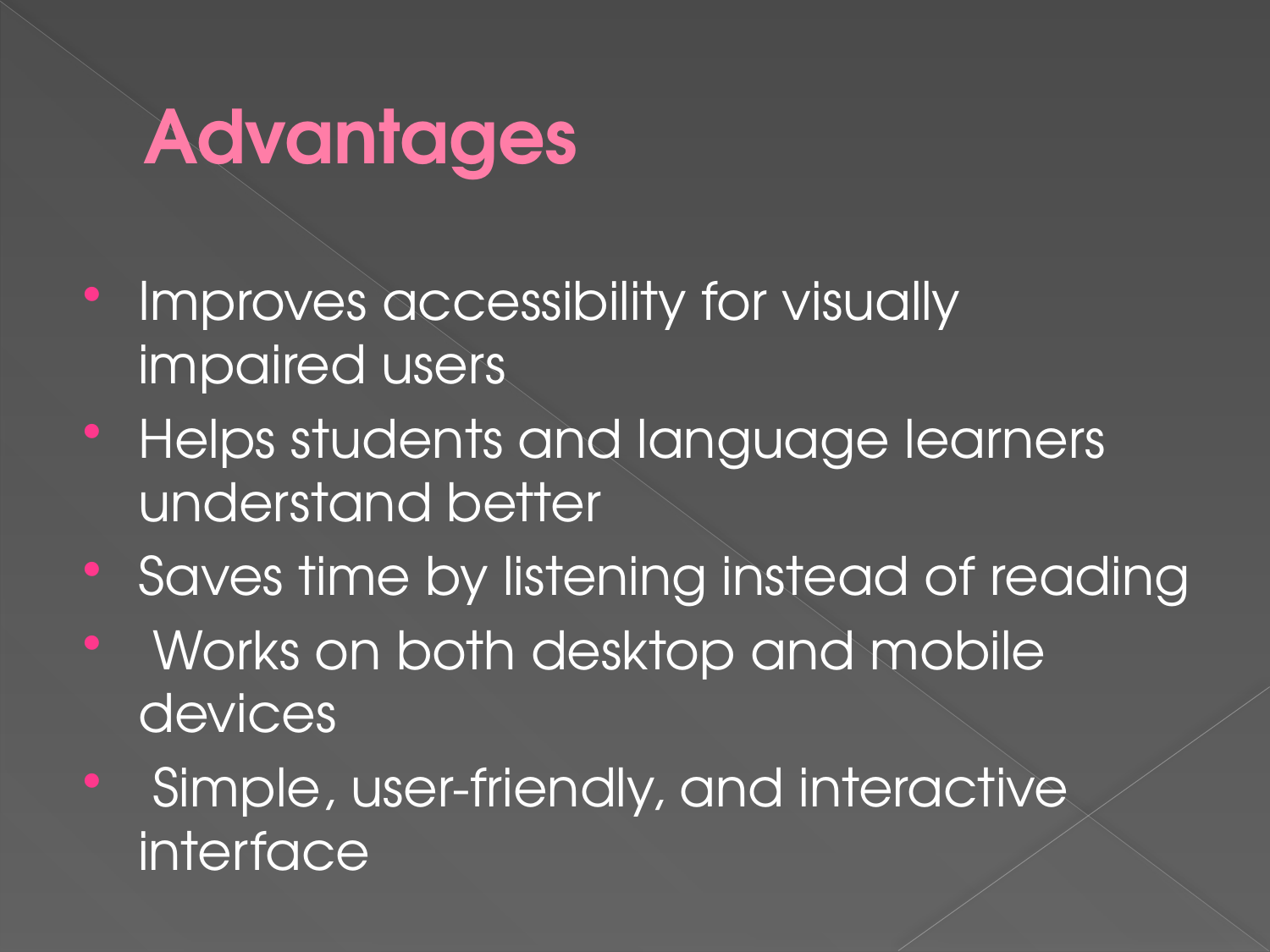

# Advantages
Improves accessibility for visually impaired users
Helps students and language learners understand better
Saves time by listening instead of reading
 Works on both desktop and mobile devices
 Simple, user-friendly, and interactive interface